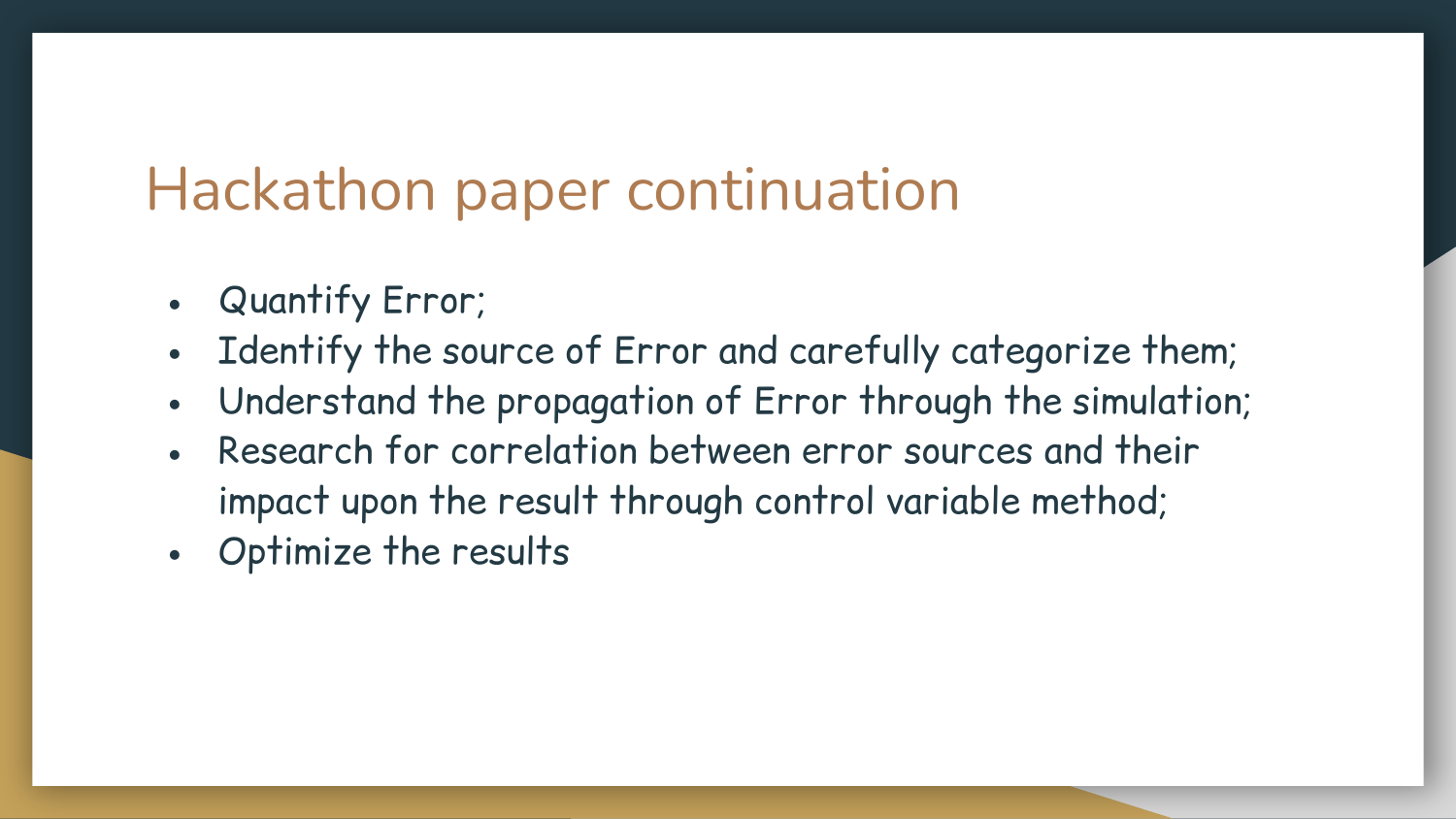

# Hackathon paper continuation
Quantify Error;
Identify the source of Error and carefully categorize them;
Understand the propagation of Error through the simulation;
Research for correlation between error sources and their impact upon the result through control variable method;
Optimize the results